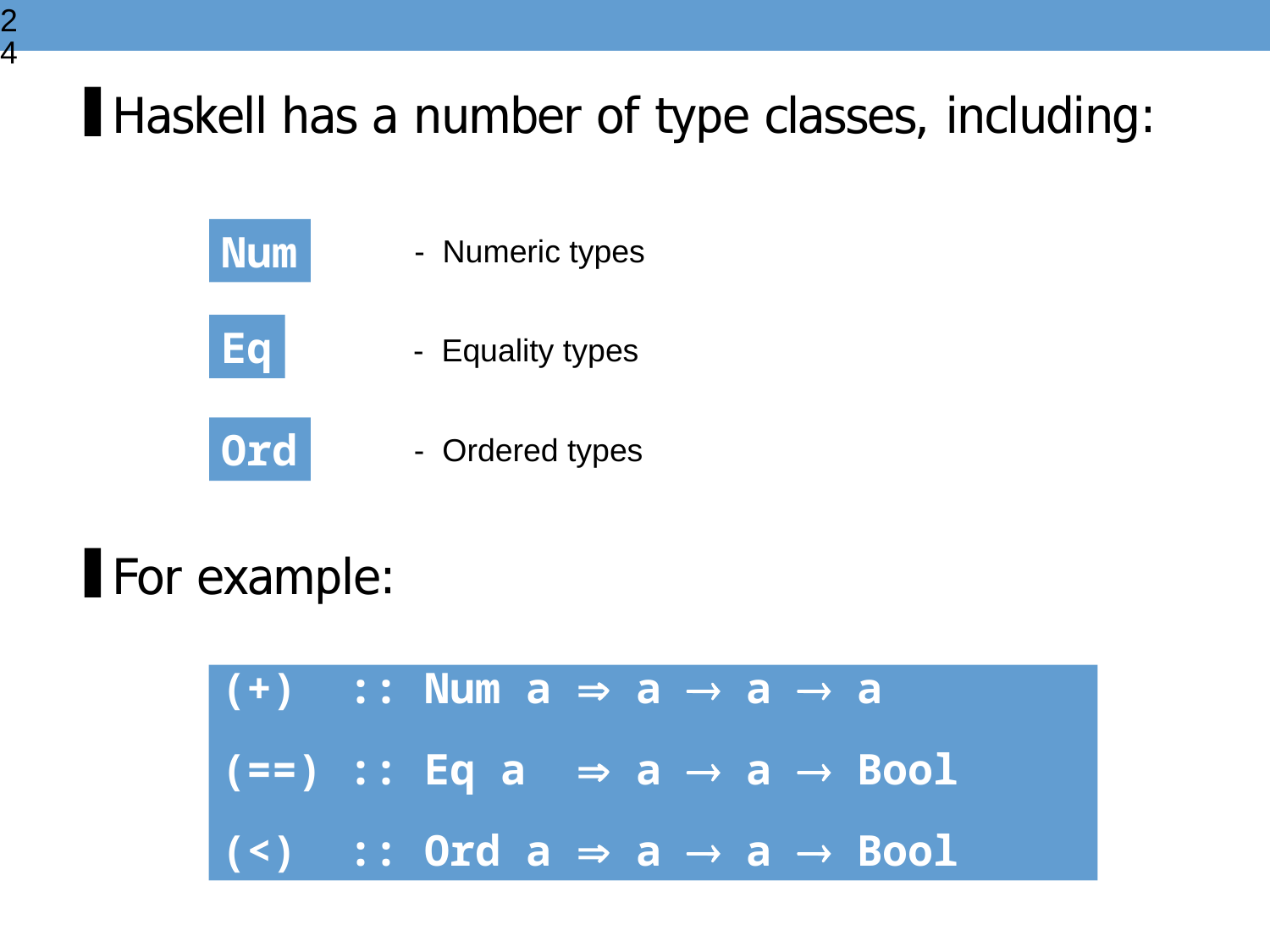

24
Haskell has a number of type classes, including:
Num
-  Numeric types
Eq
-  Equality types
Ord
-  Ordered types
For example:
(+)  :: Num a ⇒ a → a → a

(==) :: Eq a  ⇒ a → a → Bool

(<)  :: Ord a ⇒ a → a → Bool